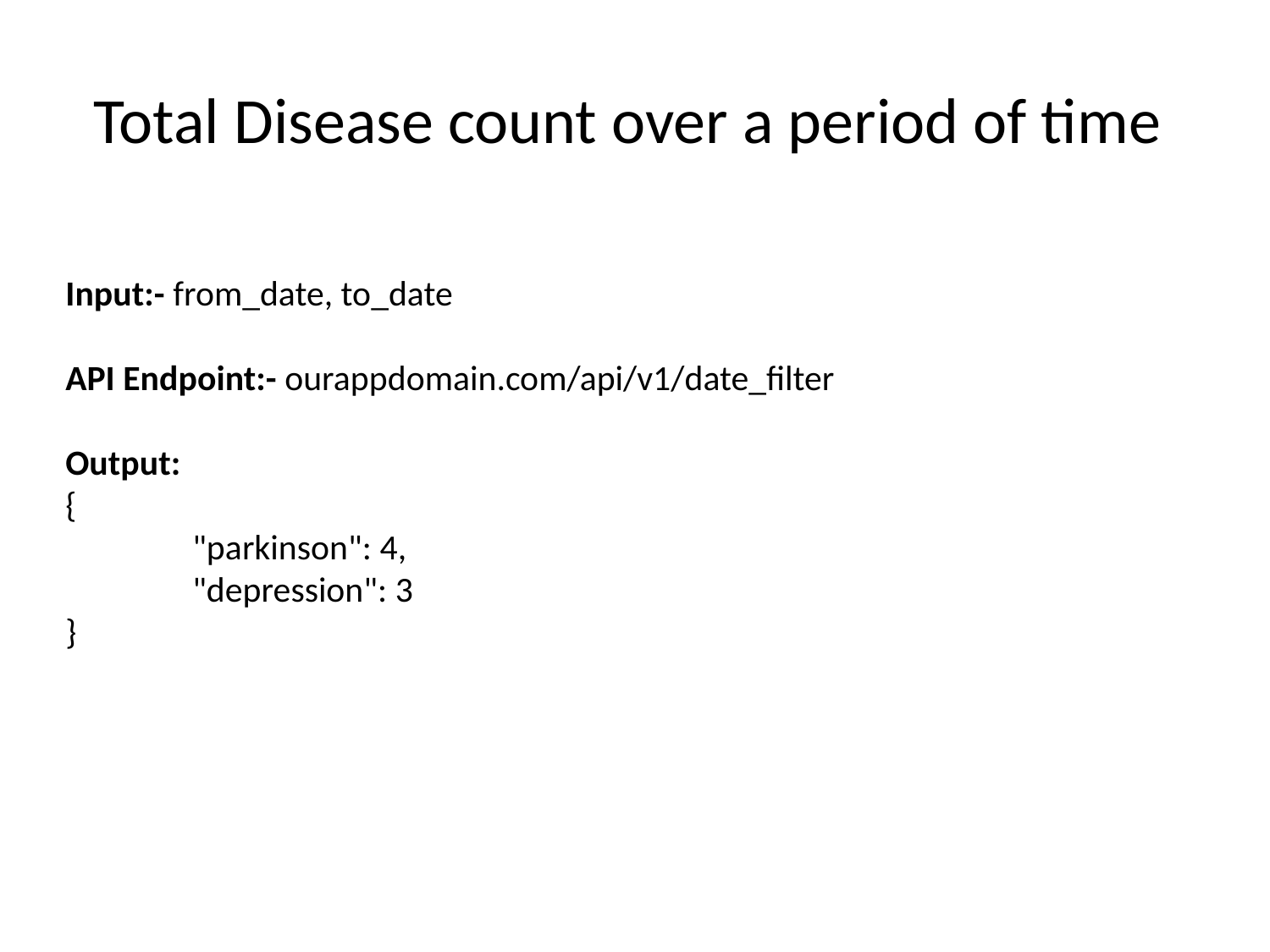

# Total Disease count over a period of time
Input:- from_date, to_date

API Endpoint:- ourappdomain.com/api/v1/date_filter

Output:
{
	"parkinson": 4,
	"depression": 3
}